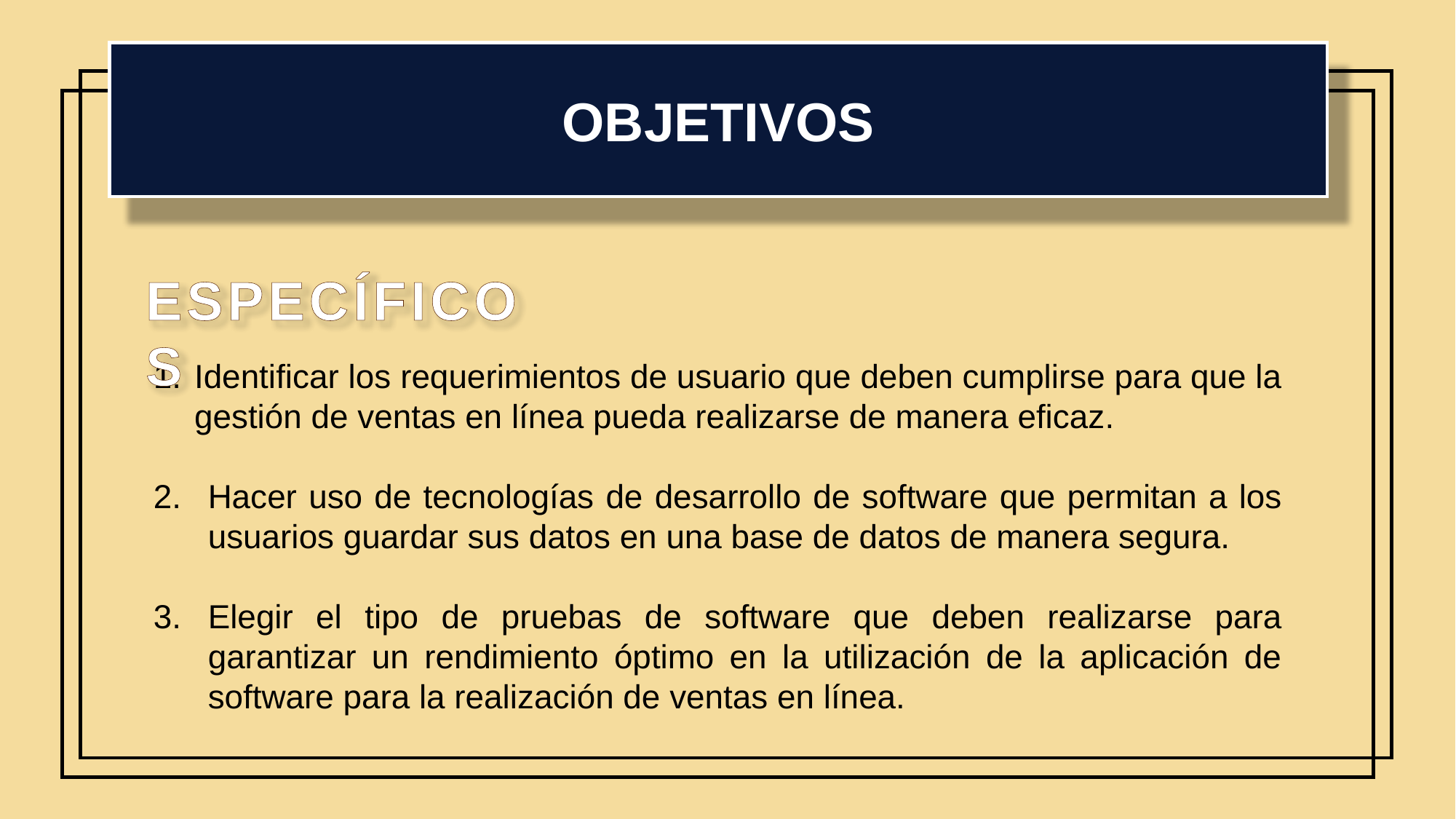

OBJETIVOS

ESPECÍFICOS
Identificar los requerimientos de usuario que deben cumplirse para que la gestión de ventas en línea pueda realizarse de manera eficaz.

Hacer uso de tecnologías de desarrollo de software que permitan a los usuarios guardar sus datos en una base de datos de manera segura.

Elegir el tipo de pruebas de software que deben realizarse para garantizar un rendimiento óptimo en la utilización de la aplicación de software para la realización de ventas en línea.